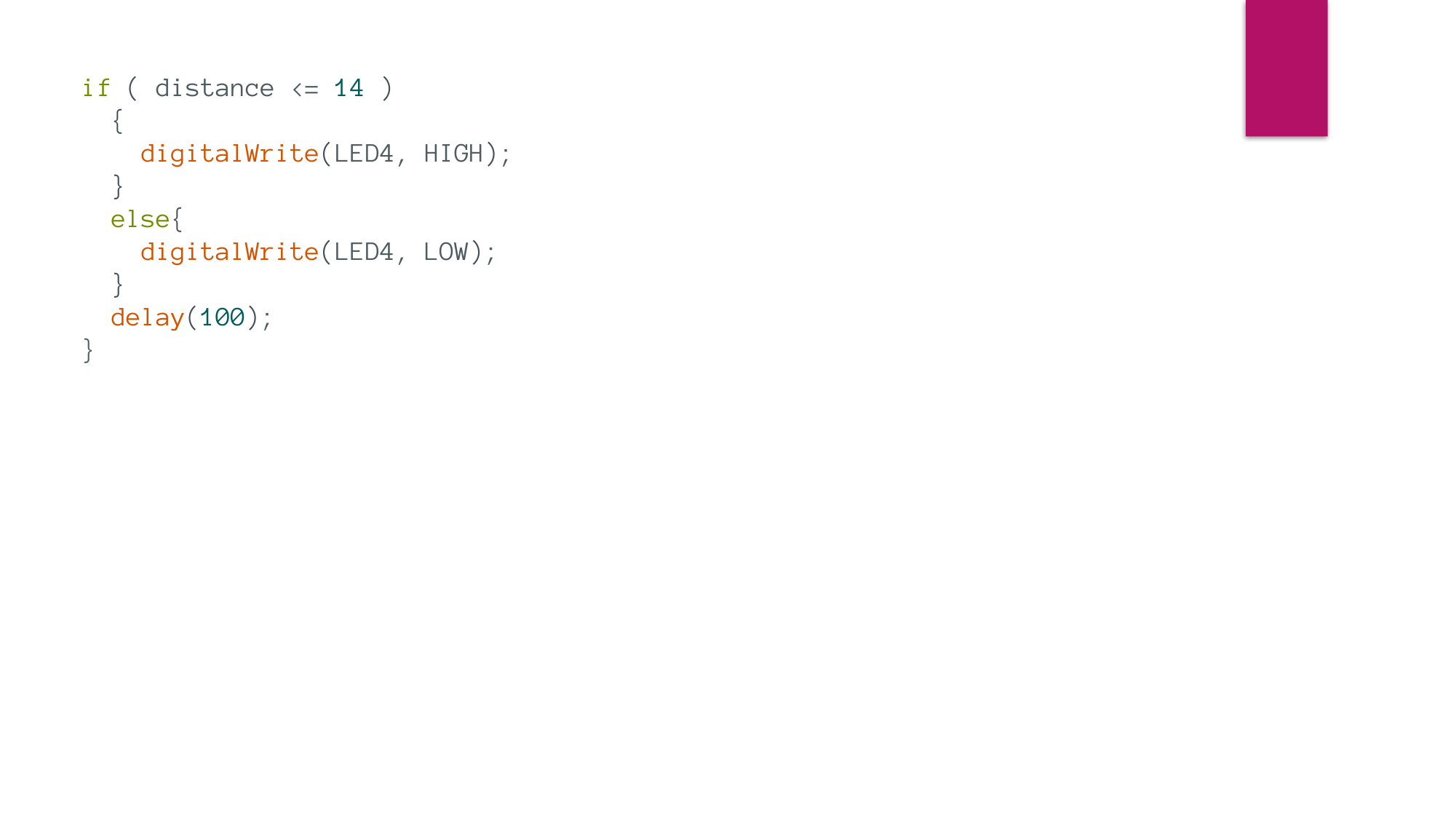

if ( distance <= 14 )
  {
    digitalWrite(LED4, HIGH);
  }
  else{
    digitalWrite(LED4, LOW);
  }
  delay(100);
}